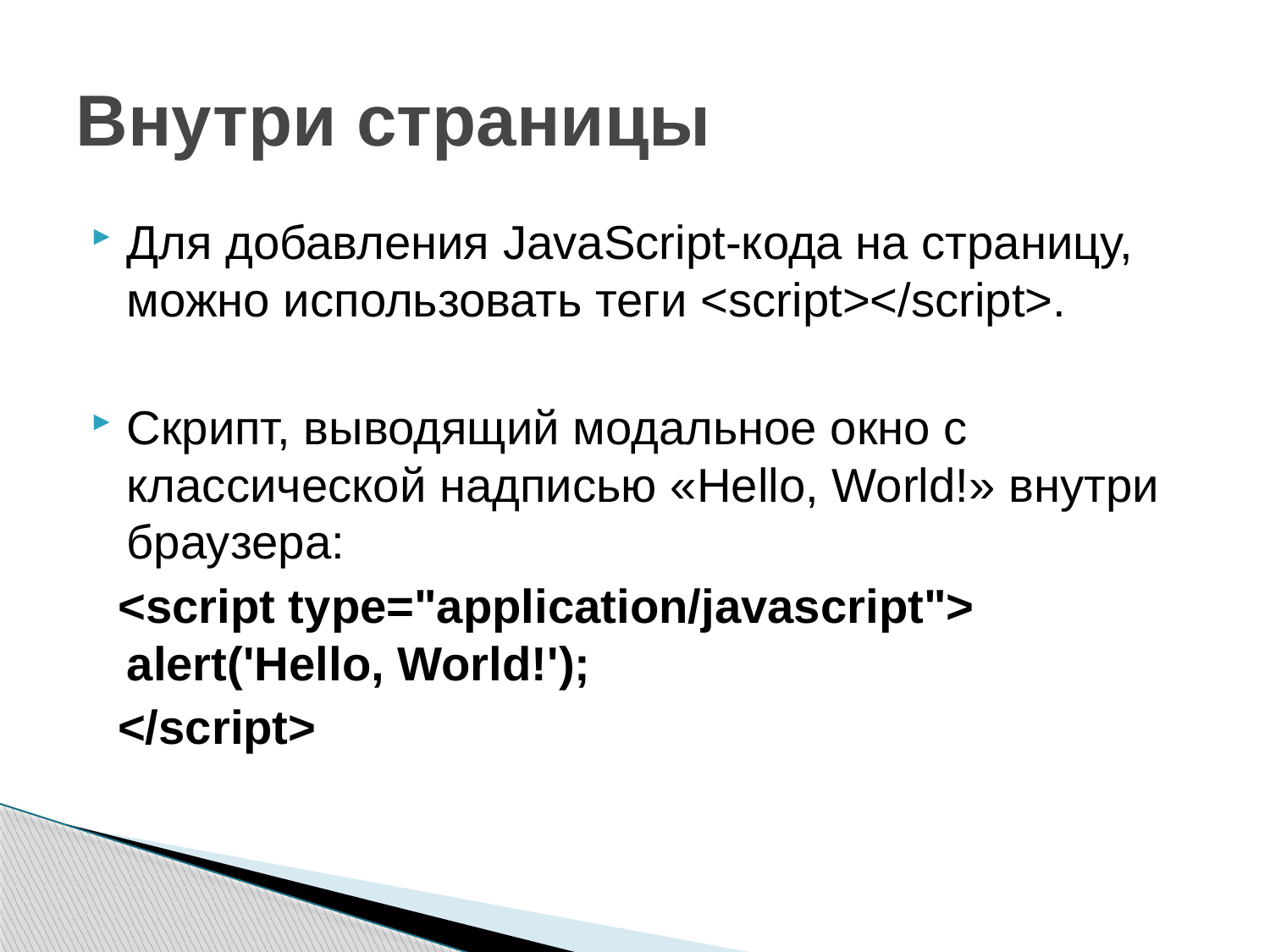

# Внутри страницы
Для добавления JavaScript-кода на страницу, можно использовать теги <script></script>.

Скрипт, выводящий модальное окно с классической надписью «Hello, World!» внутри браузера:
  <script type="application/javascript"> alert('Hello, World!');
  </script>